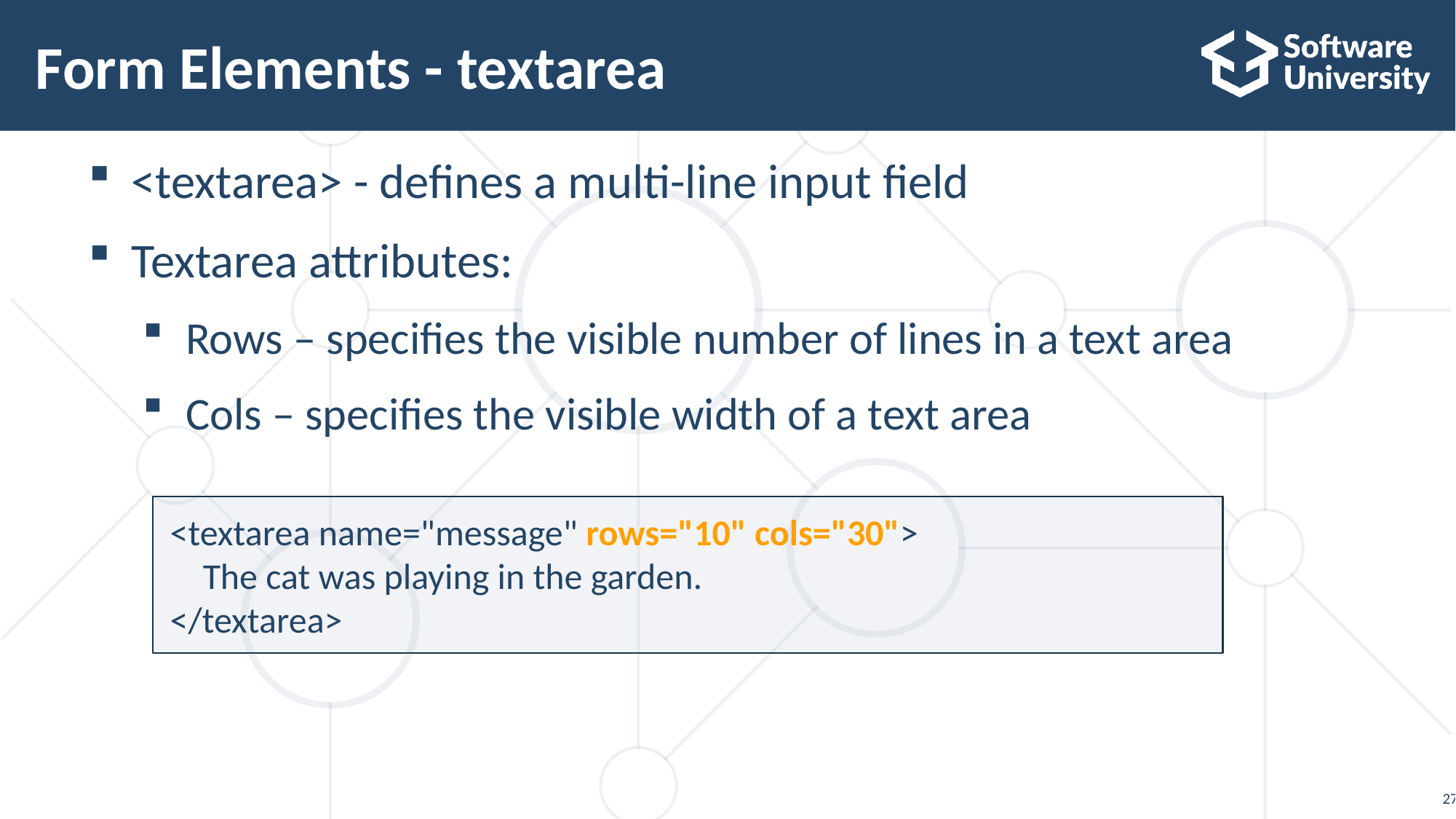

# Form Elements - textarea
<textarea> - defines a multi-line input field
Textarea attributes:
Rows – specifies the visible number of lines in a text area
Cols – specifies the visible width of a text area

<textarea name="message" rows="10" cols="30">
    The cat was playing in the garden.
</textarea>
27